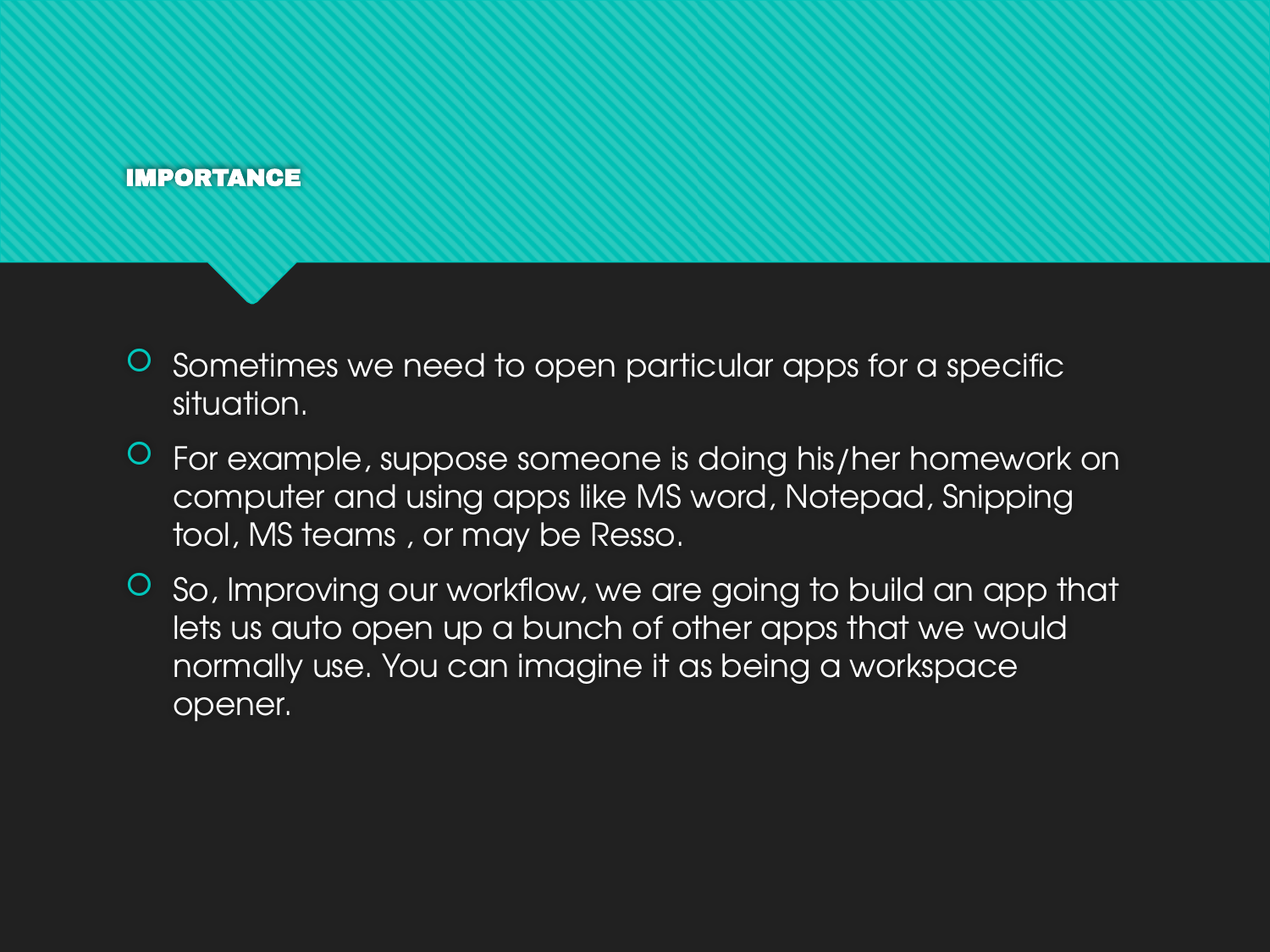

# IMPORTANCE
Sometimes we need to open particular apps for a specific situation.
For example, suppose someone is doing his/her homework on computer and using apps like MS word, Notepad, Snipping tool, MS teams , or may be Resso.
So, Improving our workflow, we are going to build an app that lets us auto open up a bunch of other apps that we would normally use. You can imagine it as being a workspace opener.